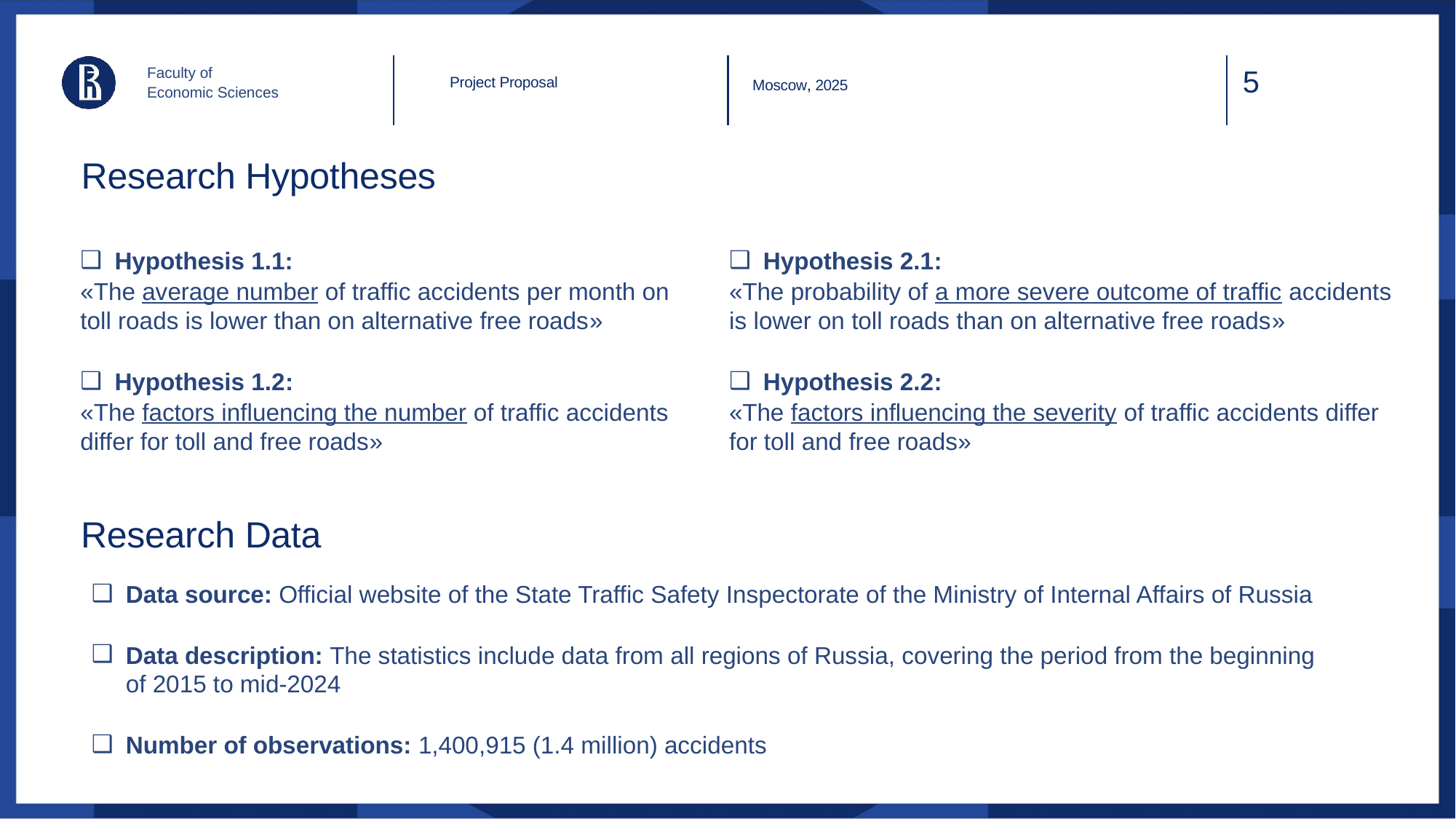

5
Faculty of
Economic Sciences
Project Proposal
Moscow, 2025
Research Hypotheses
Hypothesis 1.1:
«The average number of traffic accidents per month on toll roads is lower than on alternative free roads»

Hypothesis 1.2:
«The factors influencing the number of traffic accidents differ for toll and free roads»
Hypothesis 2.1:
«The probability of a more severe outcome of traffic accidents is lower on toll roads than on alternative free roads»

Hypothesis 2.2:
«The factors influencing the severity of traffic accidents differ for toll and free roads»
Research Data
Data source: Official website of the State Traffic Safety Inspectorate of the Ministry of Internal Affairs of Russia

Data description: The statistics include data from all regions of Russia, covering the period from the beginning of 2015 to mid-2024

Number of observations: 1,400,915 (1.4 million) accidents